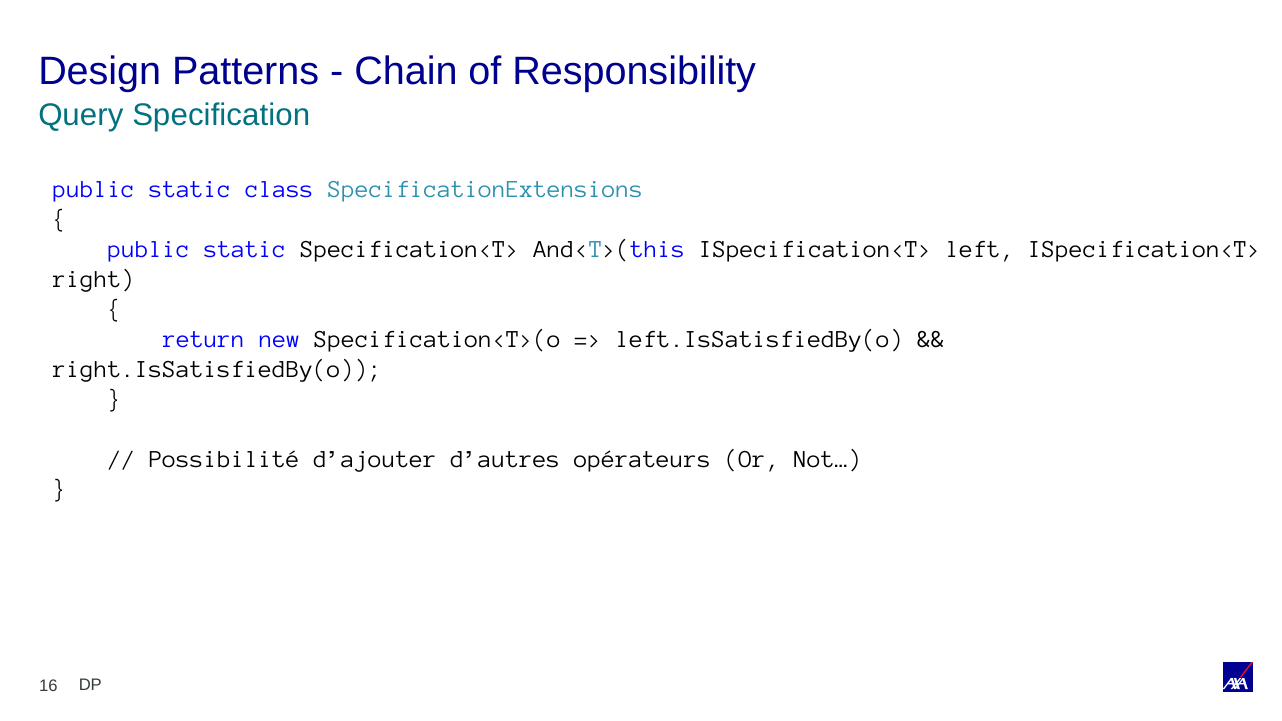

# Design Patterns - Chain of Responsibility
Query Specification
public static class SpecificationExtensions
{
    public static Specification<T> And<T>(this ISpecification<T> left, ISpecification<T> right)
    {
        return new Specification<T>(o => left.IsSatisfiedBy(o) && right.IsSatisfiedBy(o));
    }

    // Possibilité d’ajouter d’autres opérateurs (Or, Not…)
}
DP